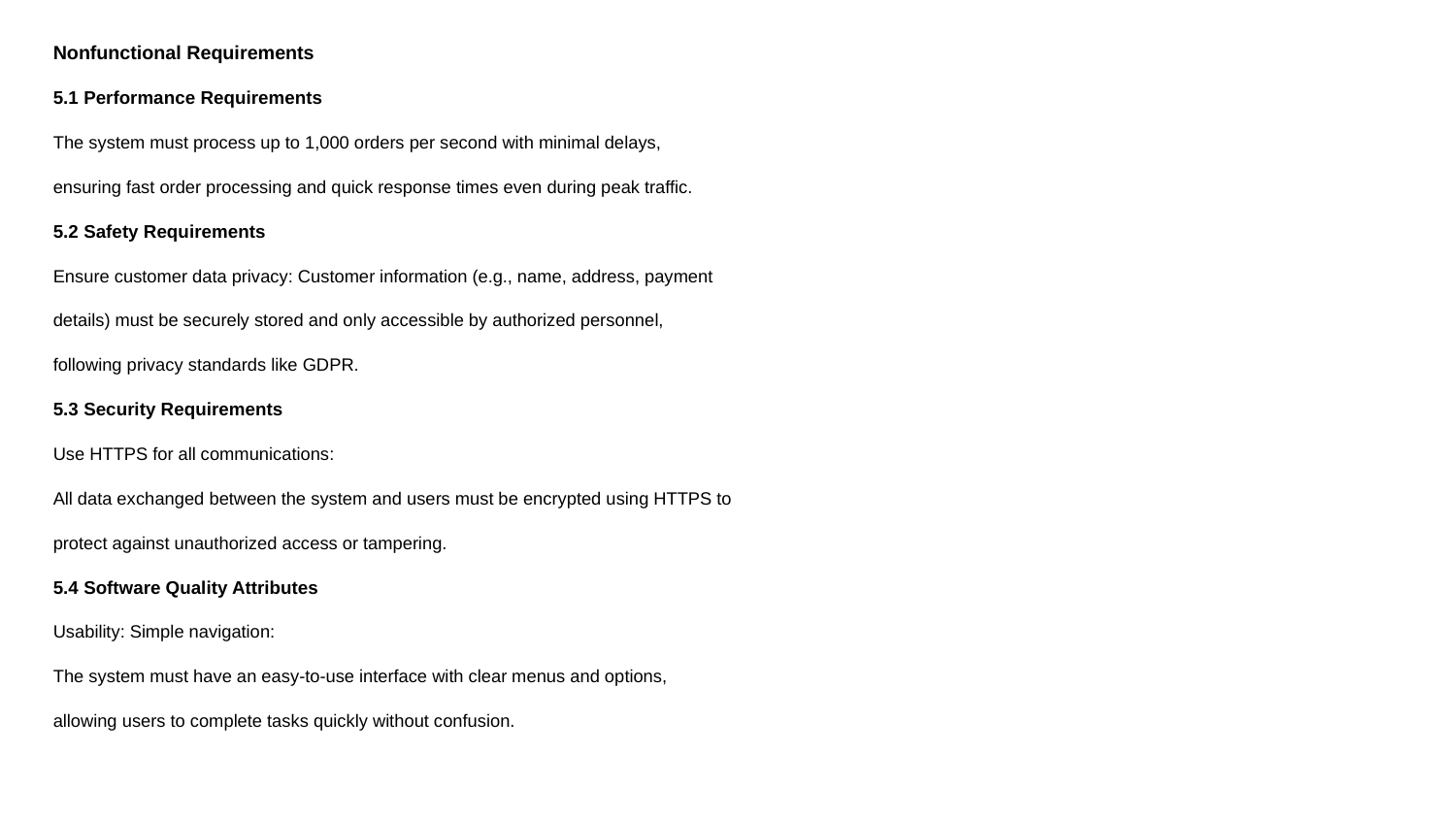

Nonfunctional Requirements
5.1 Performance Requirements
The system must process up to 1,000 orders per second with minimal delays,
ensuring fast order processing and quick response times even during peak traffic.
5.2 Safety Requirements
Ensure customer data privacy: Customer information (e.g., name, address, payment
details) must be securely stored and only accessible by authorized personnel,
following privacy standards like GDPR.
5.3 Security Requirements
Use HTTPS for all communications:
All data exchanged between the system and users must be encrypted using HTTPS to
protect against unauthorized access or tampering.
5.4 Software Quality Attributes
Usability: Simple navigation:
The system must have an easy-to-use interface with clear menus and options,
allowing users to complete tasks quickly without confusion.